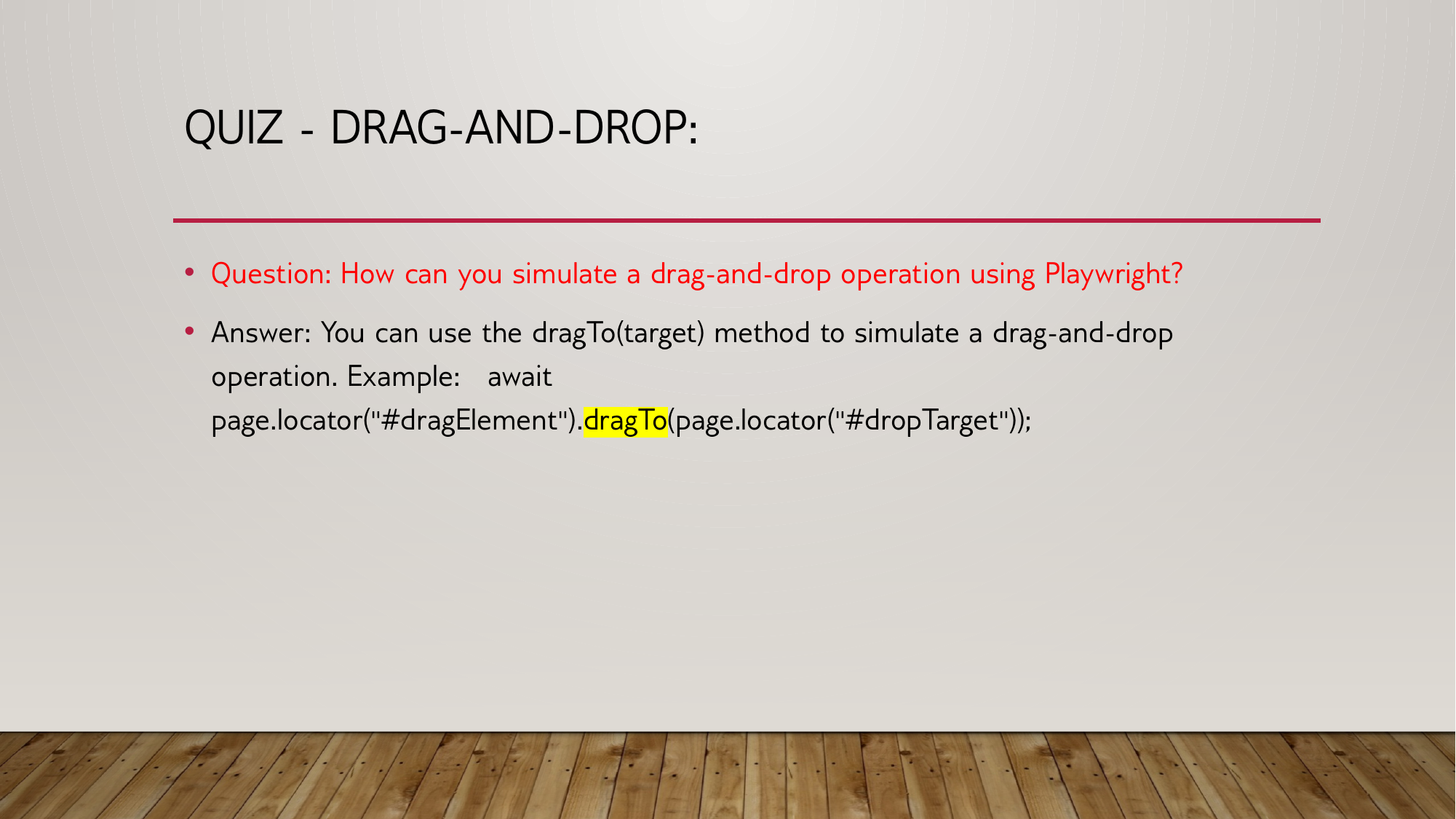

# Quiz - Drag-and-drop:
Question: How can you simulate a drag-and-drop operation using Playwright?
Answer: You can use the dragTo(target) method to simulate a drag-and-drop operation. Example:   await page.locator("#dragElement").dragTo(page.locator("#dropTarget"));